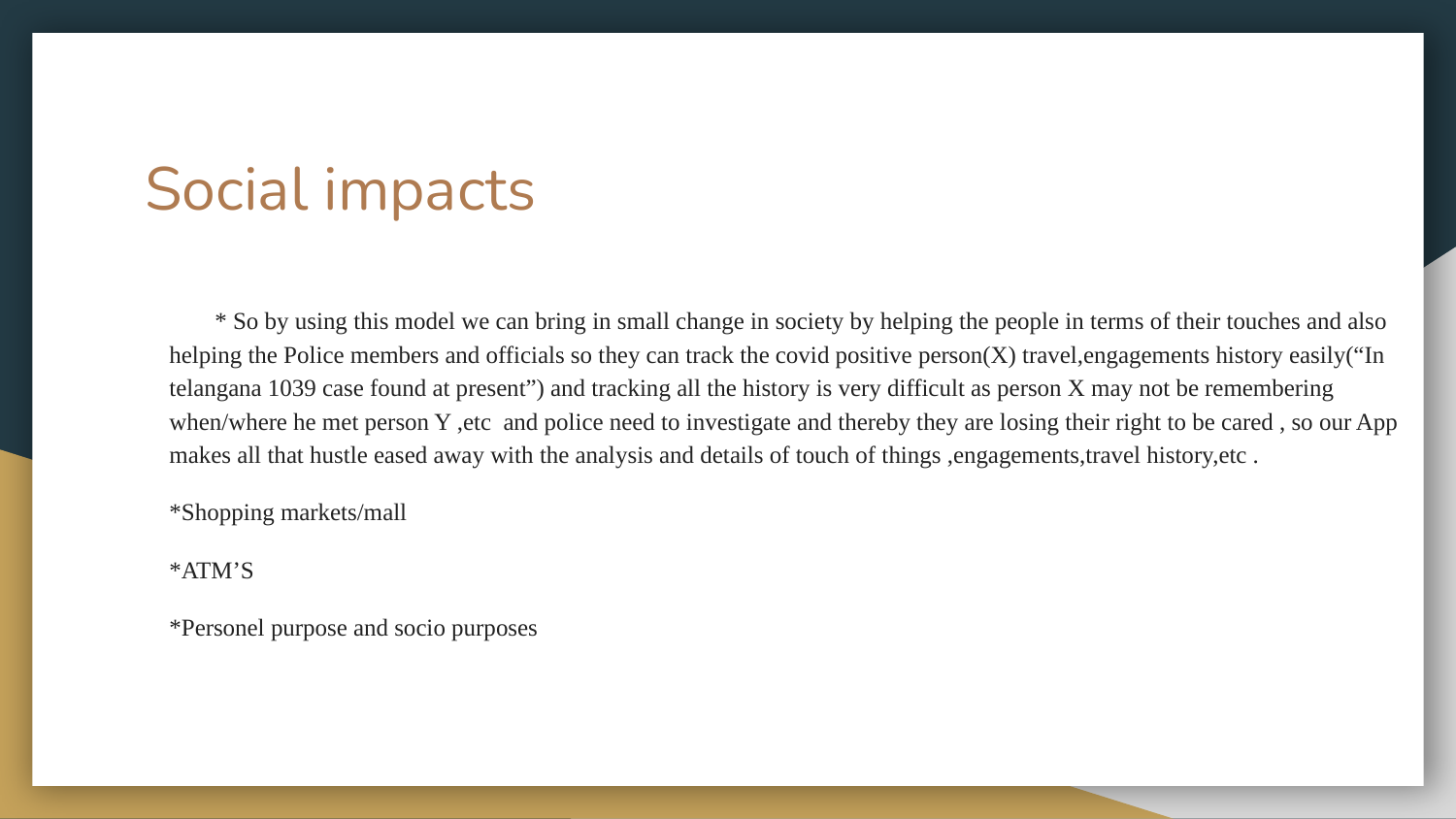

# Social impacts
* So by using this model we can bring in small change in society by helping the people in terms of their touches and also helping the Police members and officials so they can track the covid positive person(X) travel,engagements history easily(“In telangana 1039 case found at present”) and tracking all the history is very difficult as person X may not be remembering when/where he met person Y ,etc  and police need to investigate and thereby they are losing their right to be cared , so our App makes all that hustle eased away with the analysis and details of touch of things ,engagements,travel history,etc .
*Shopping markets/mall
*ATM’S
*Personel purpose and socio purposes